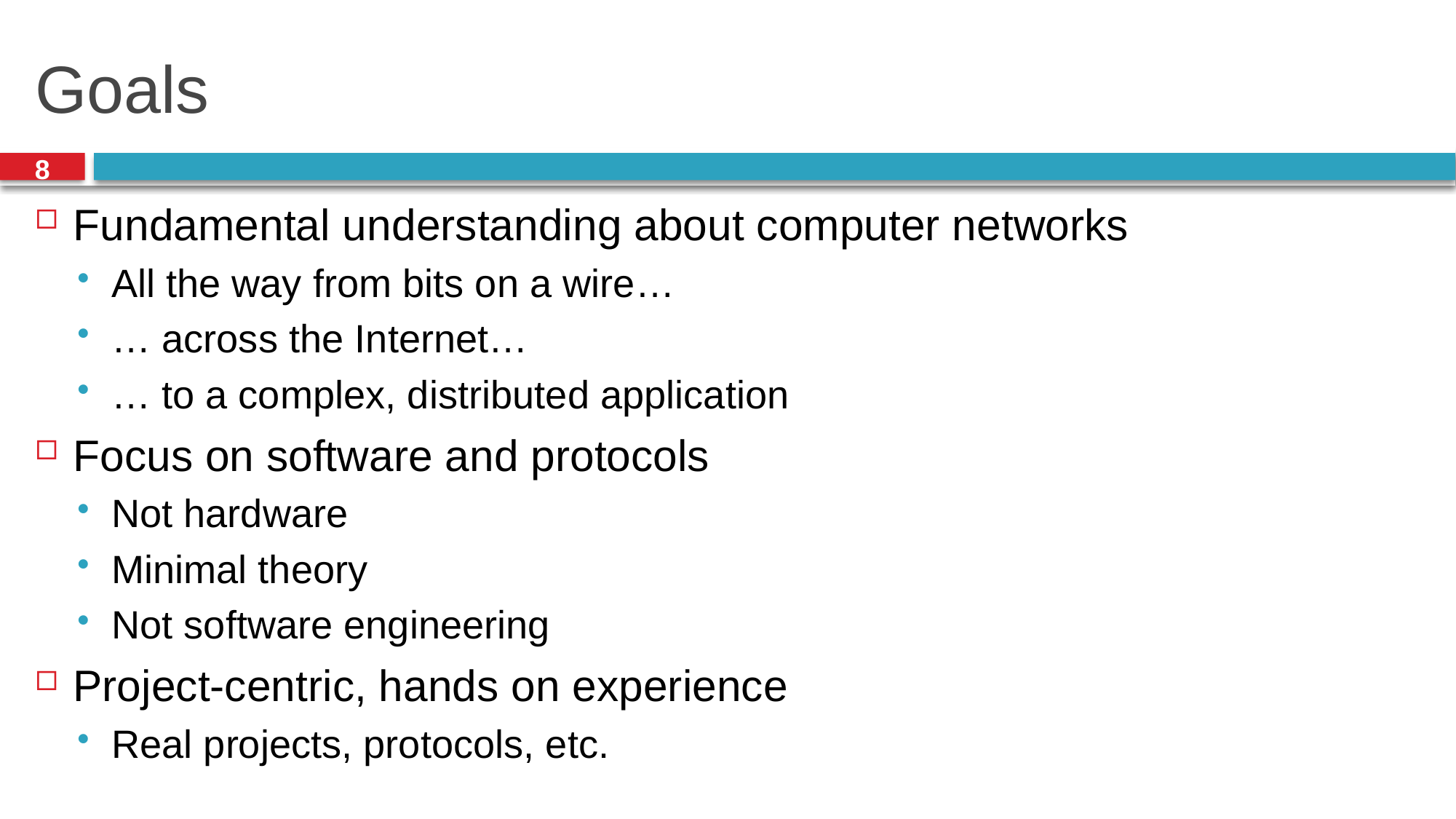

# Goals
8
Fundamental understanding about computer networks
All the way from bits on a wire…
… across the Internet…
… to a complex, distributed application
Focus on software and protocols
Not hardware
Minimal theory
Not software engineering
Project-centric, hands on experience
Real projects, protocols, etc.